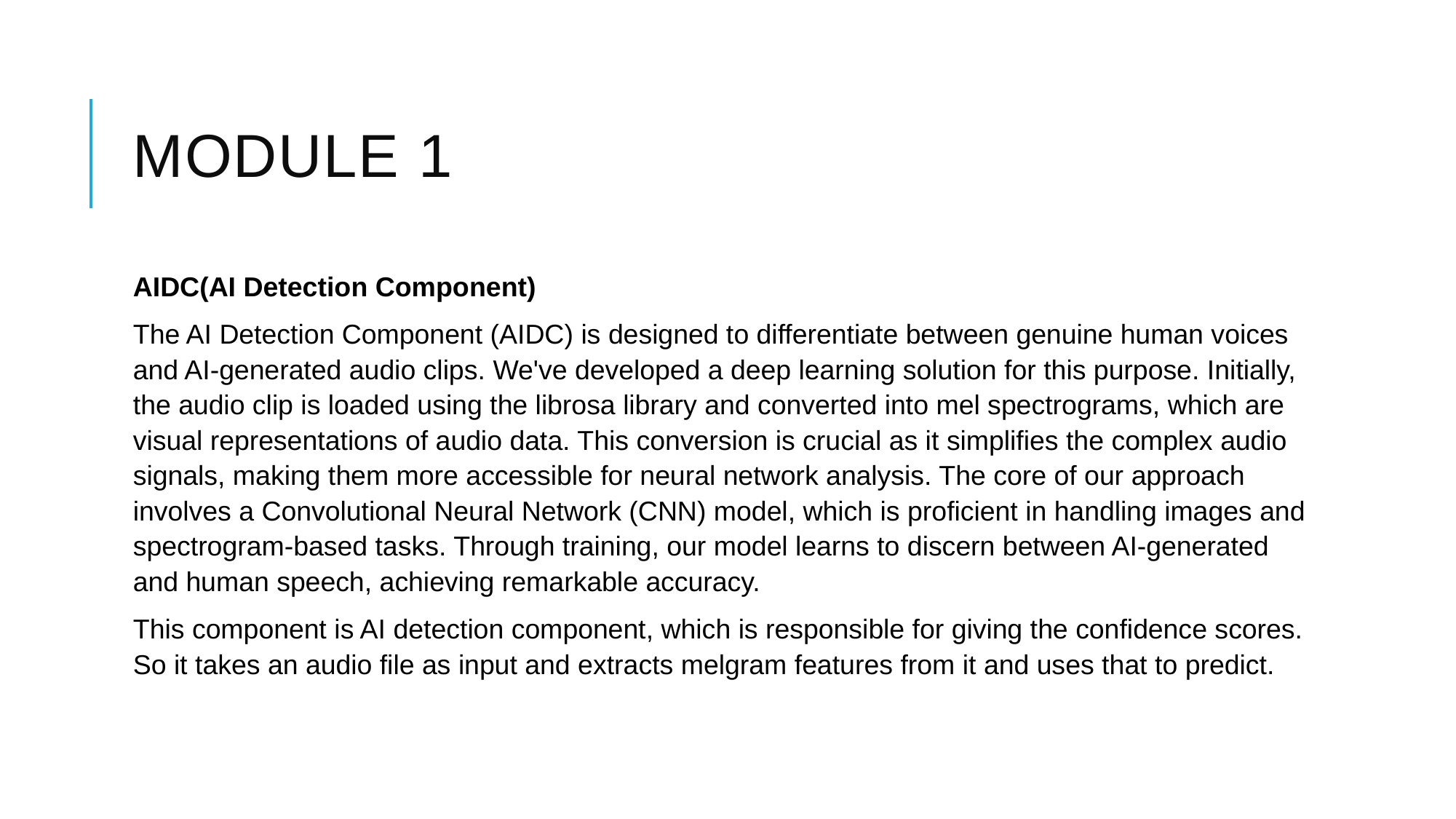

# MODULE 1
AIDC(AI Detection Component)
The AI Detection Component (AIDC) is designed to differentiate between genuine human voices and AI-generated audio clips. We've developed a deep learning solution for this purpose. Initially, the audio clip is loaded using the librosa library and converted into mel spectrograms, which are visual representations of audio data. This conversion is crucial as it simplifies the complex audio signals, making them more accessible for neural network analysis. The core of our approach involves a Convolutional Neural Network (CNN) model, which is proficient in handling images and spectrogram-based tasks. Through training, our model learns to discern between AI-generated and human speech, achieving remarkable accuracy.
This component is AI detection component, which is responsible for giving the confidence scores. So it takes an audio file as input and extracts melgram features from it and uses that to predict.